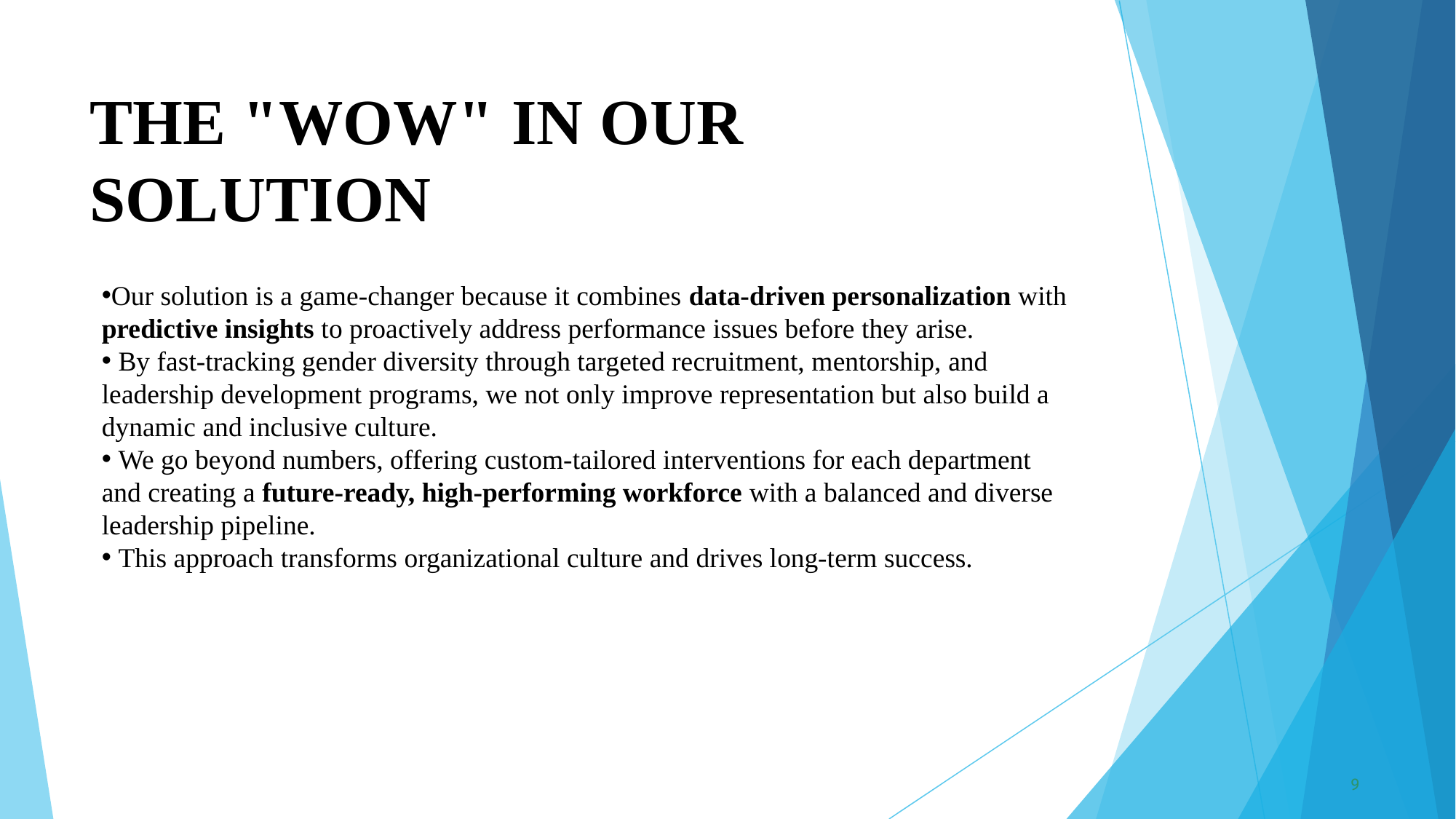

# THE "WOW" IN OUR SOLUTION
Our solution is a game-changer because it combines data-driven personalization with predictive insights to proactively address performance issues before they arise.
 By fast-tracking gender diversity through targeted recruitment, mentorship, and leadership development programs, we not only improve representation but also build a dynamic and inclusive culture.
 We go beyond numbers, offering custom-tailored interventions for each department and creating a future-ready, high-performing workforce with a balanced and diverse leadership pipeline.
 This approach transforms organizational culture and drives long-term success.

9